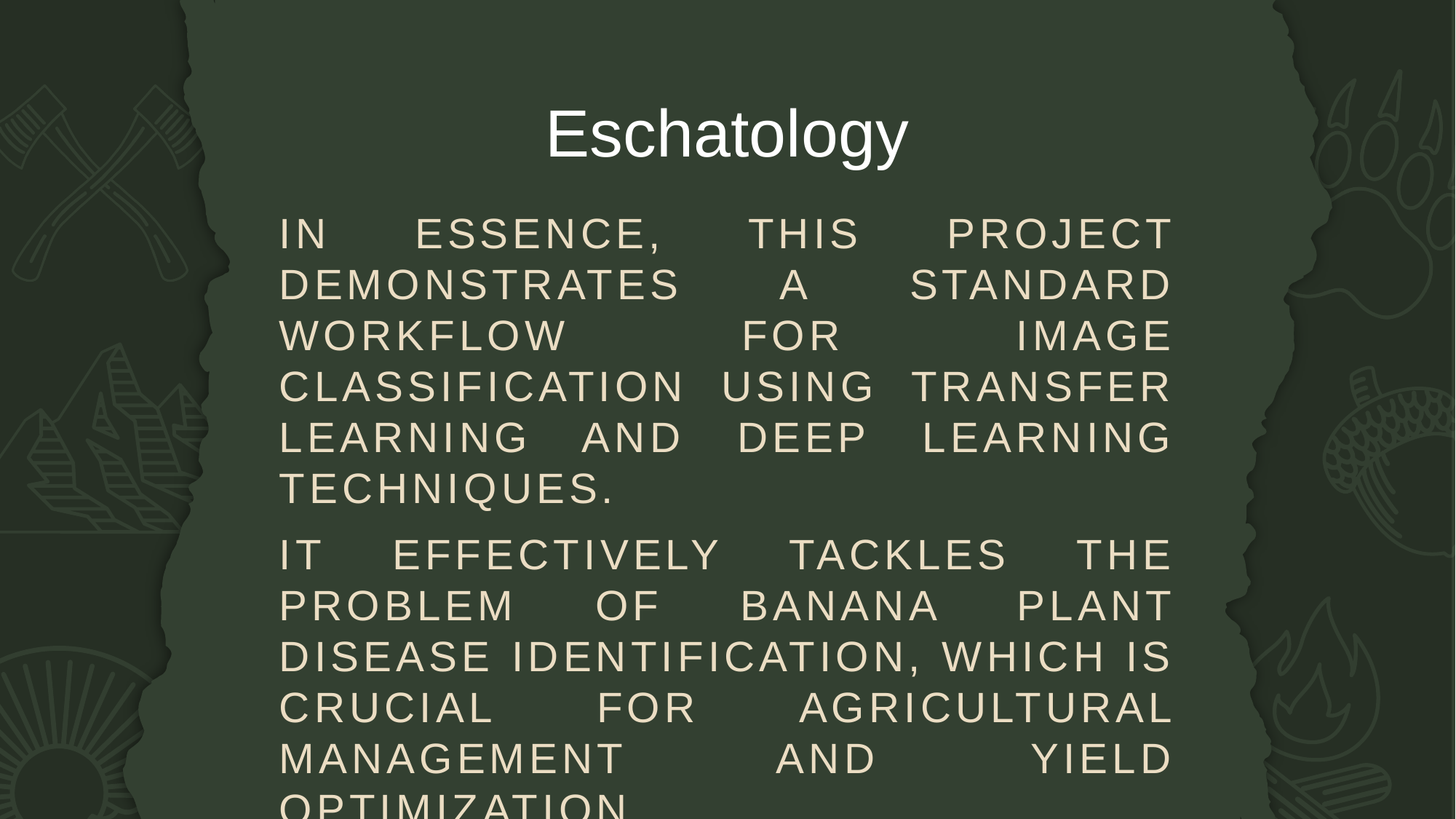

# Eschatology
In essence, this project demonstrates a standard workflow for image classification using transfer learning and deep learning techniques.
It effectively tackles the problem of banana plant disease identification, which is crucial for agricultural management and yield optimization.